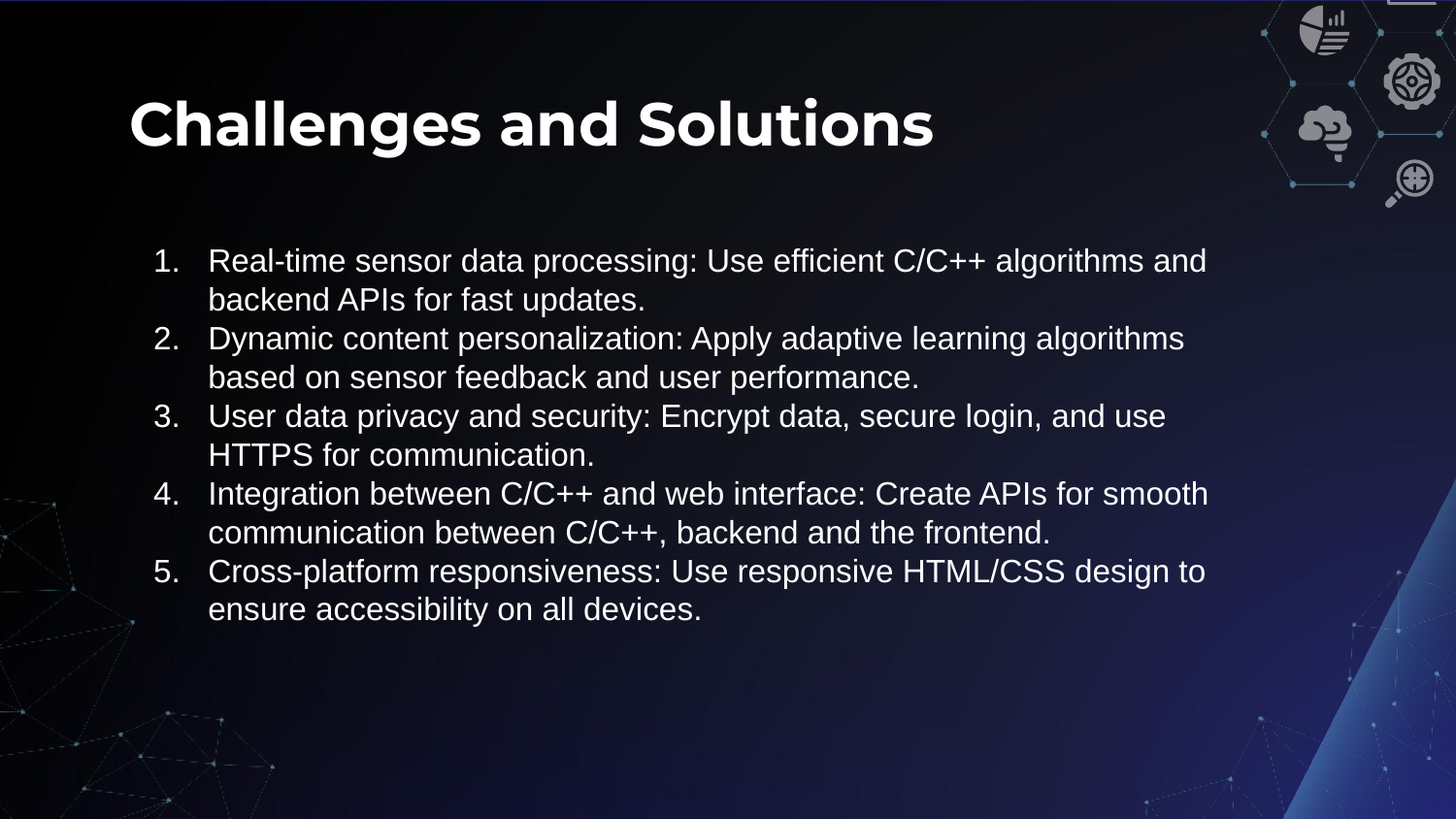

# Challenges and Solutions
Real-time sensor data processing: Use efficient C/C++ algorithms and backend APIs for fast updates.
Dynamic content personalization: Apply adaptive learning algorithms based on sensor feedback and user performance.
User data privacy and security: Encrypt data, secure login, and use HTTPS for communication.
Integration between C/C++ and web interface: Create APIs for smooth communication between C/C++, backend and the frontend.
Cross-platform responsiveness: Use responsive HTML/CSS design to ensure accessibility on all devices.